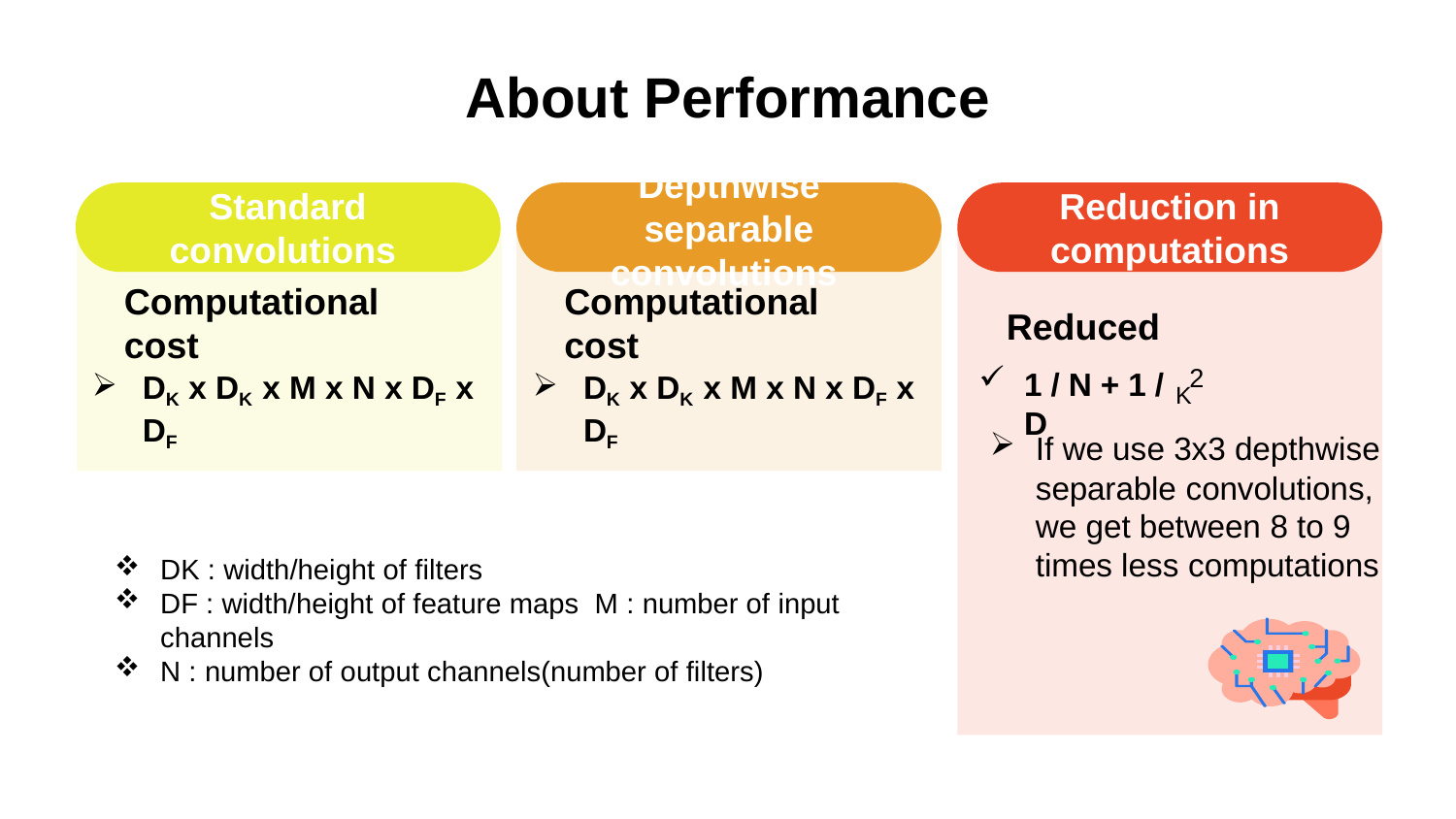

# About Performance

Standard convolutions
Computational cost
DK x DK x M x N x DF x DF
Depthwise separable convolutions
Computational cost
Reduction in computations

Reduced
1 / N + 1 / D
DK x DK x M x N x DF x DF
2
K
If we use 3x3 depthwise separable convolutions, we get between 8 to 9 times less computations
DK : width/height of filters
DF : width/height of feature maps  M : number of input channels
N : number of output channels(number of filters)